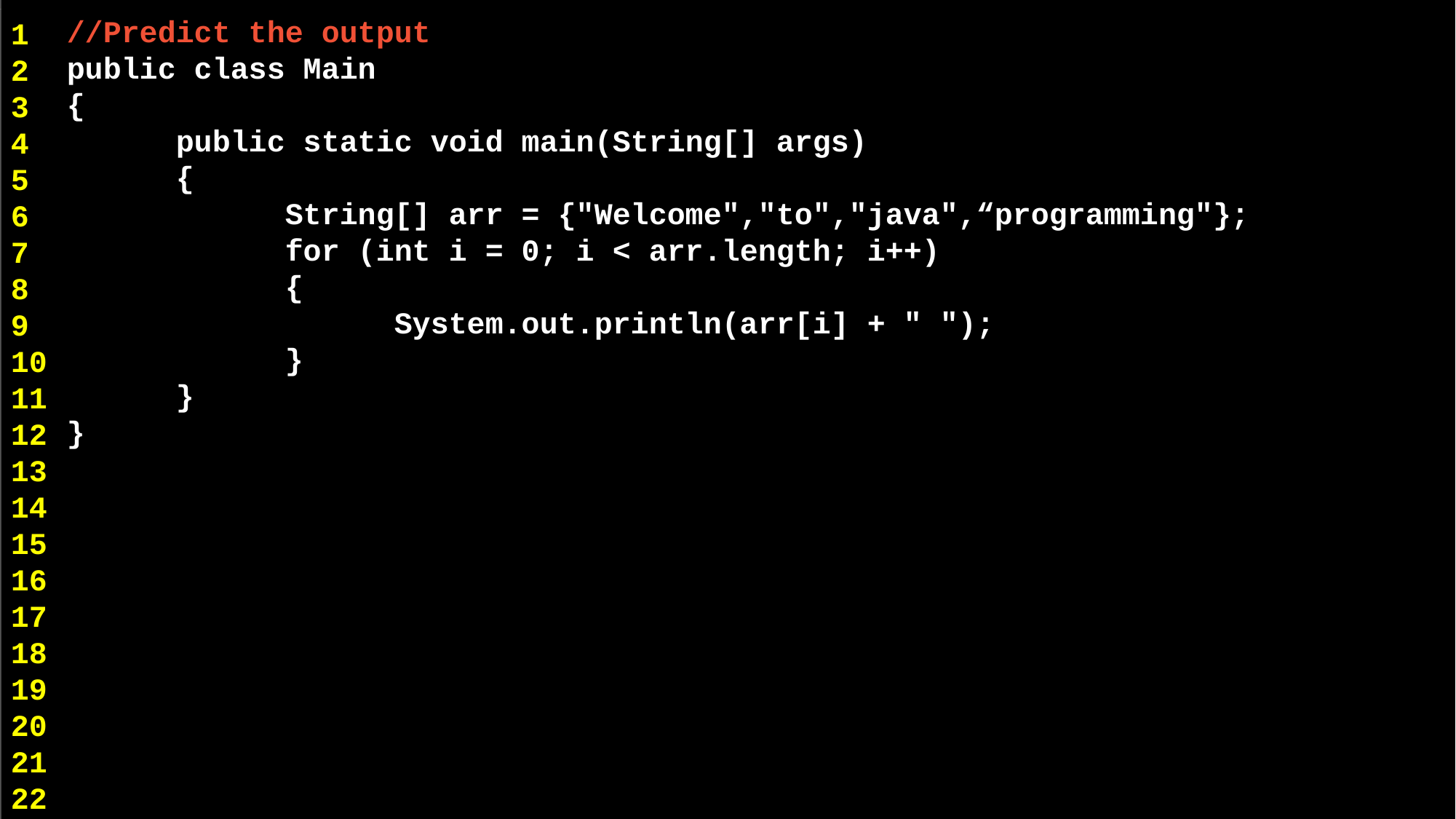

//Predict the output
public class Main
{
	public static void main(String[] args)
	{
		String[] arr = {"Welcome","to","java",“programming"};
            for (int i = 0; i < arr.length; i++)
            {
            	System.out.println(arr[i] + " ");
            }
	}
}

1
2
3
4
5
6
7
8
9
10
11
12
13
14
15
16
17
18
19
20
21
22